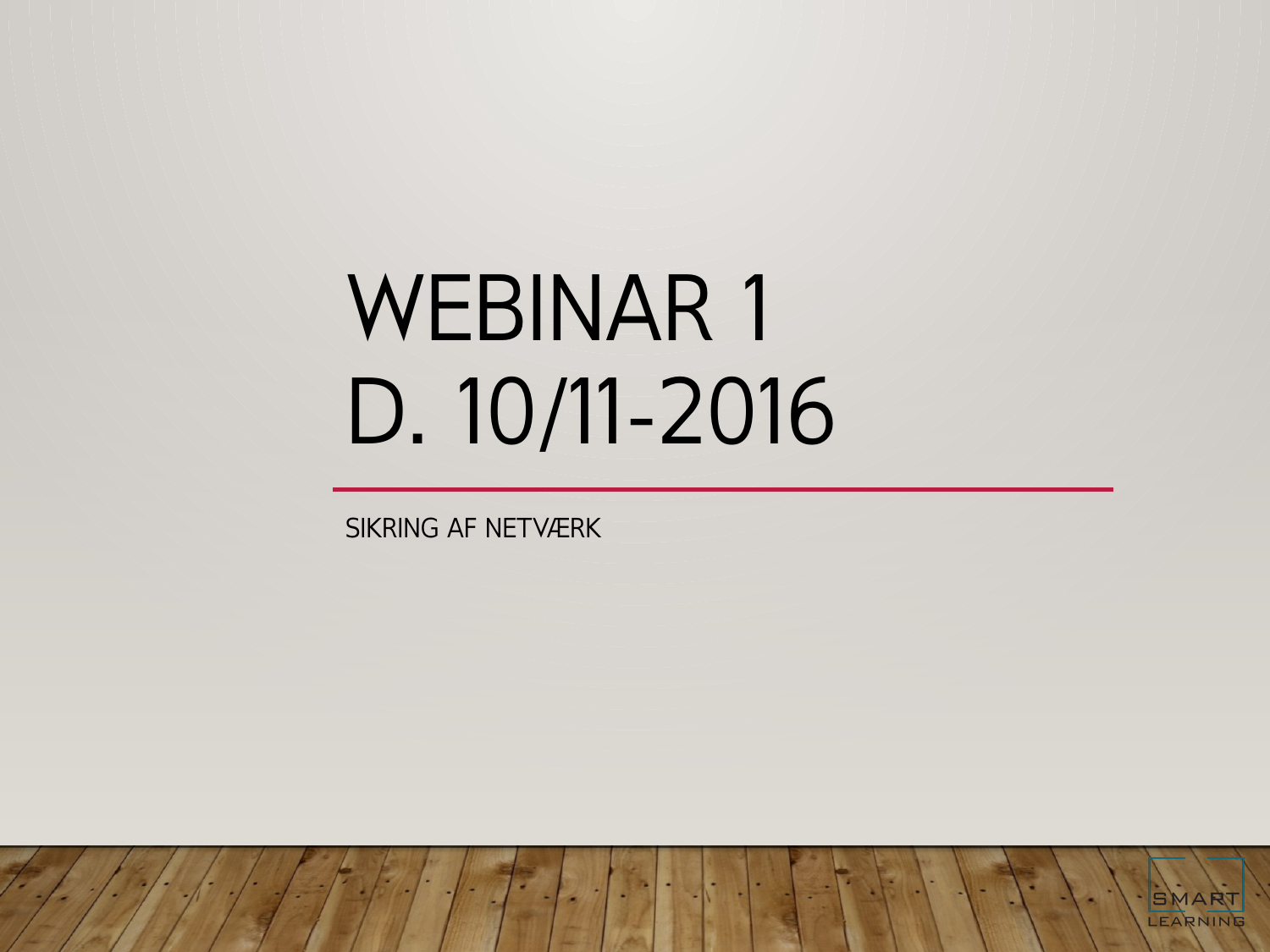

# Webinar 1 d. 10/11-2016
Sikring af netværk